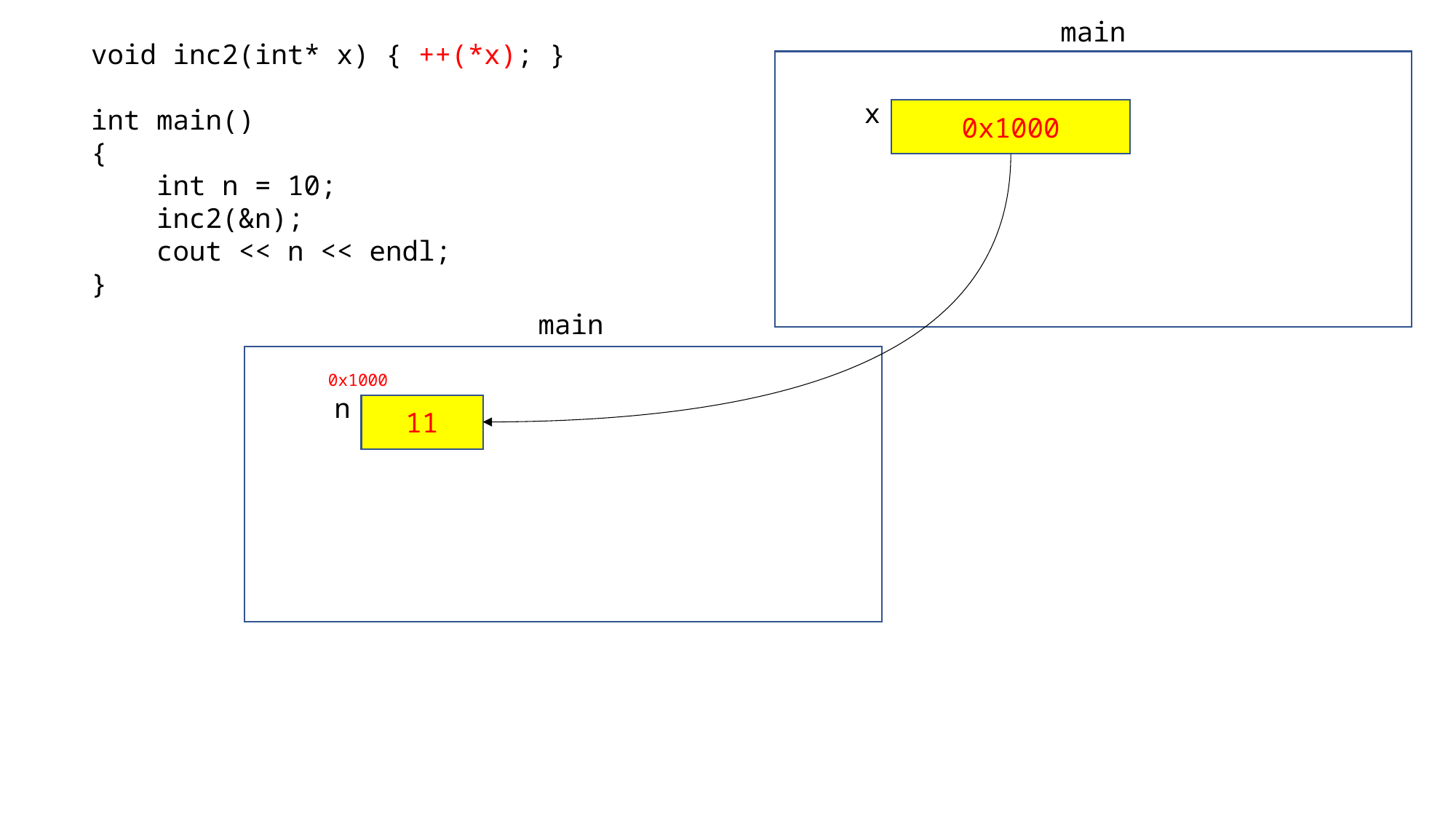

main
void inc2(int* x) { ++(*x); }

int main()
{
    int n = 10;
    inc2(&n);
    cout << n << endl;
}

x
0x1000
main

0x1000
n
11